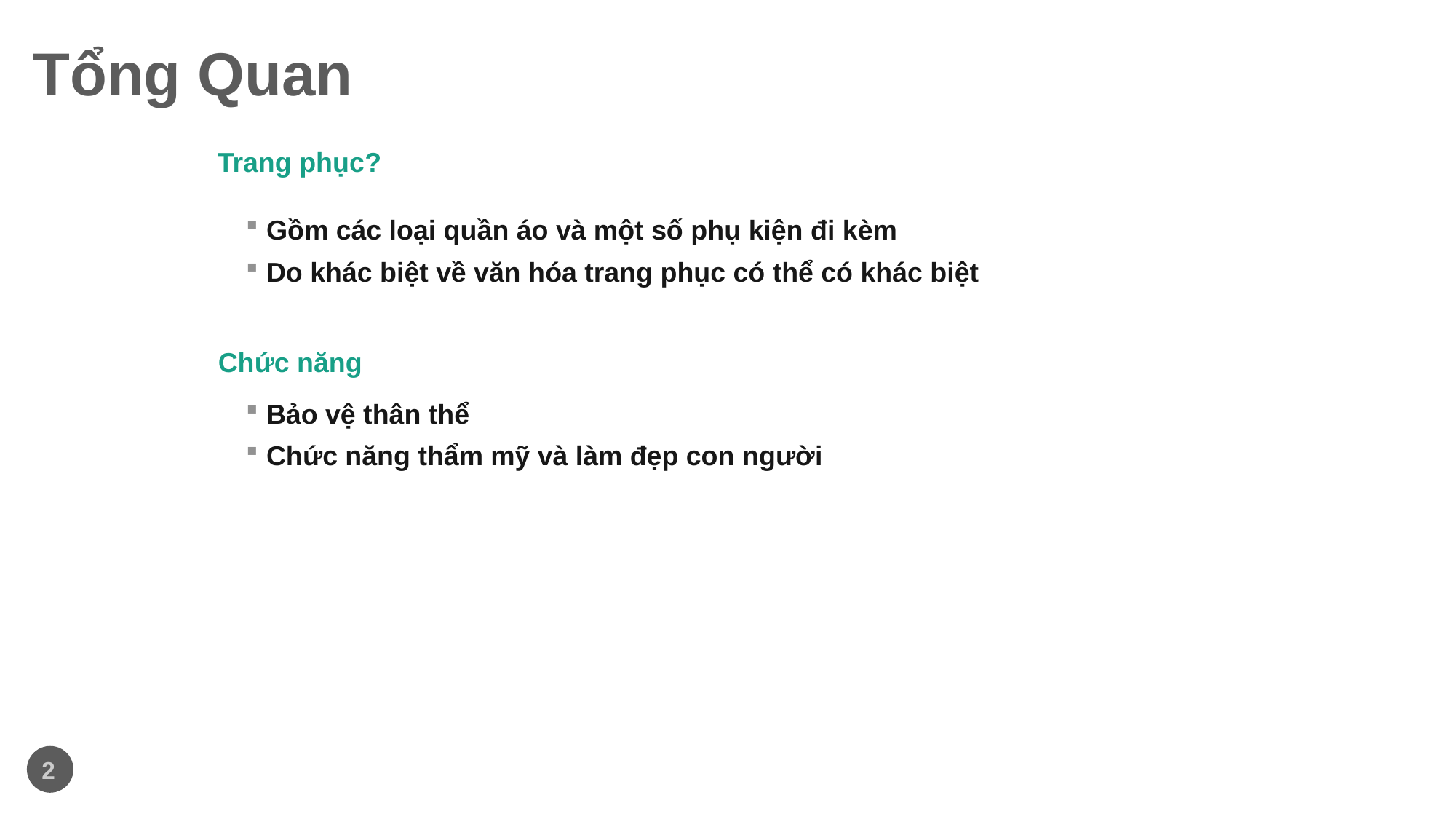

# Tổng Quan
Trang phục?
Gồm các loại quần áo và một số phụ kiện đi kèm
Do khác biệt về văn hóa trang phục có thể có khác biệt
Chức năng
Bảo vệ thân thể
Chức năng thẩm mỹ và làm đẹp con người
2